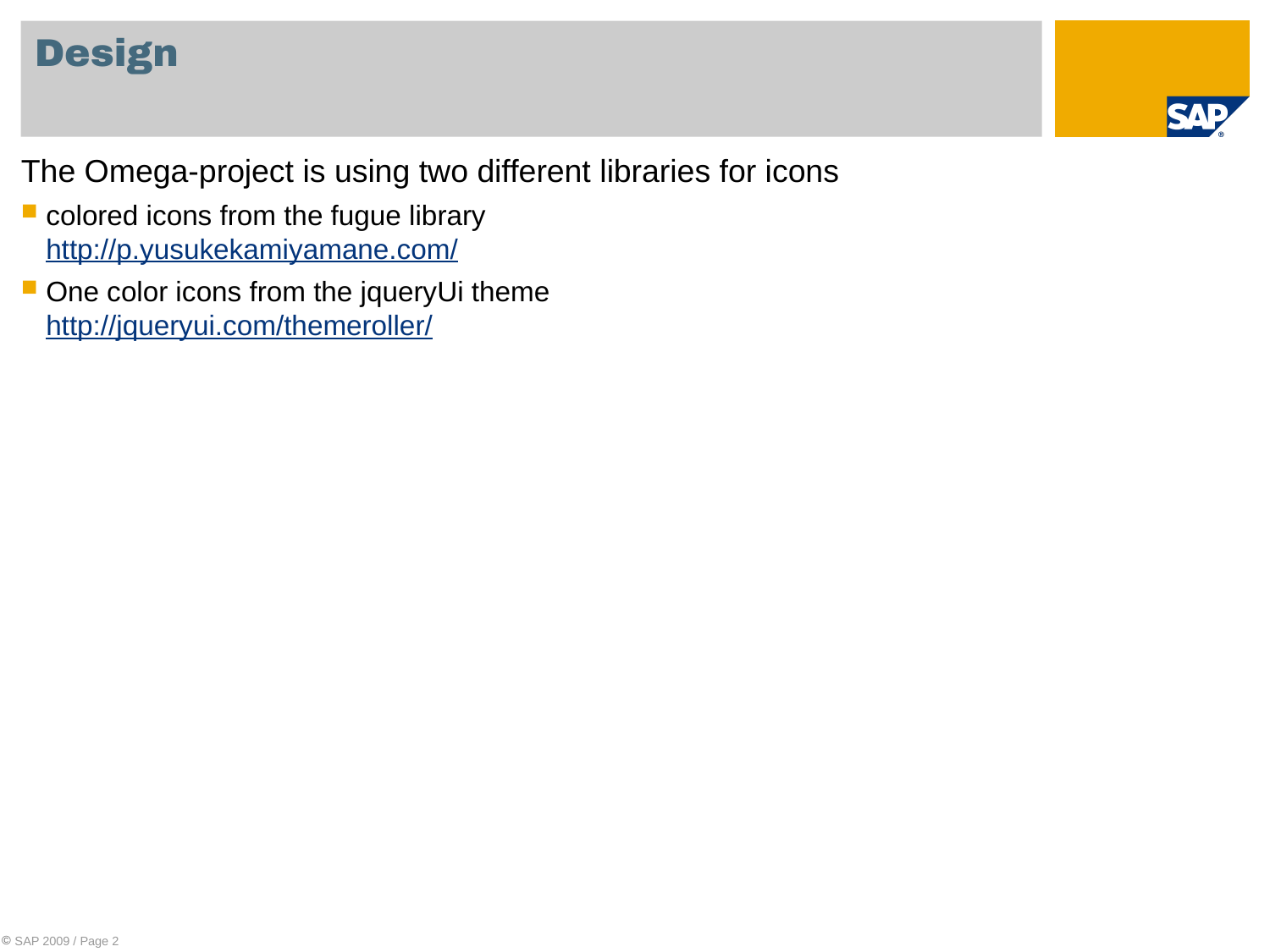

# Design
The Omega-project is using two different libraries for icons
colored icons from the fugue library
http://p.yusukekamiyamane.com/
One color icons from the jqueryUi theme
http://jqueryui.com/themeroller/